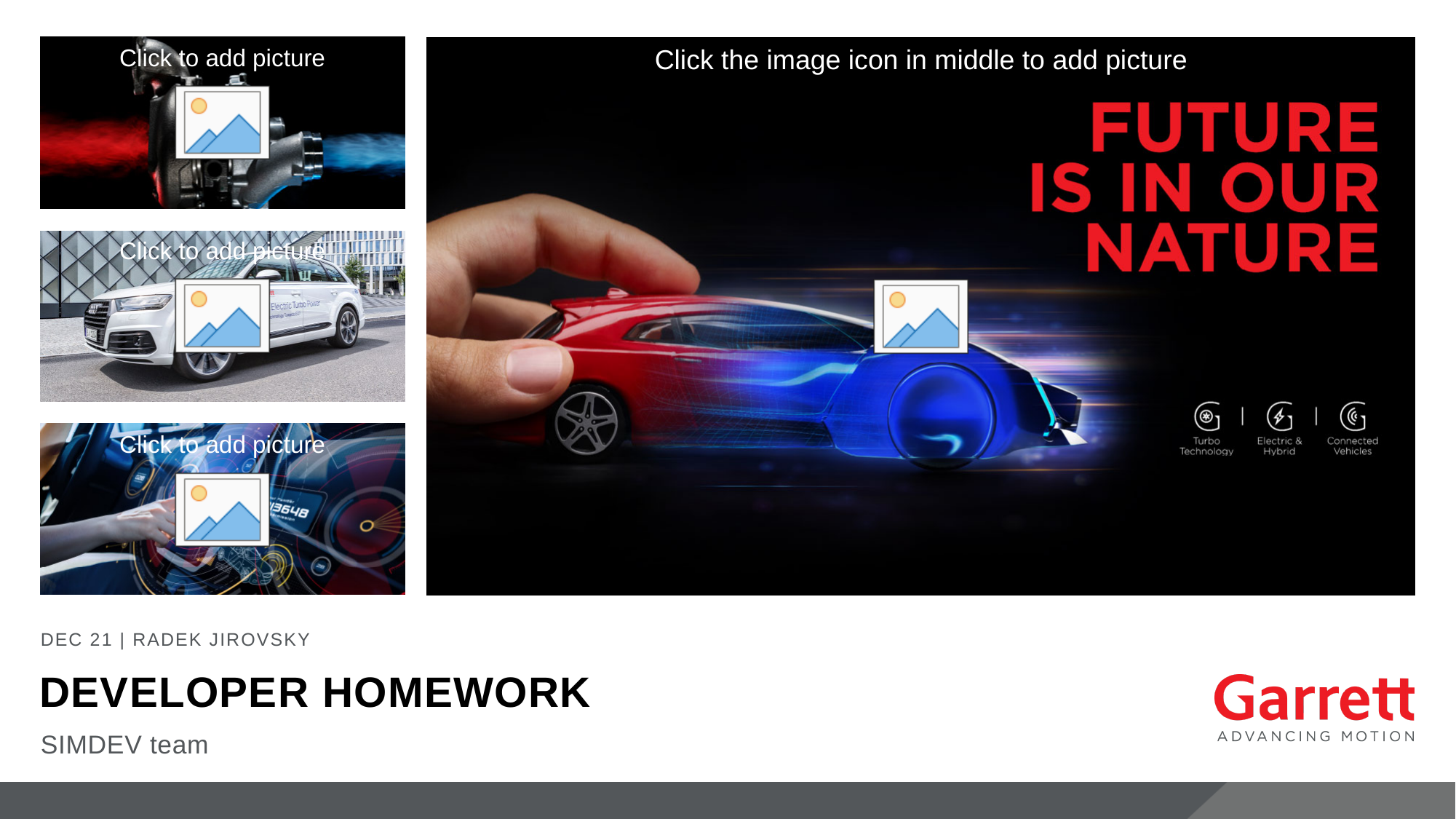

DEC 21 | Radek JIROVSKY
# Developer Homework
SIMDEV team